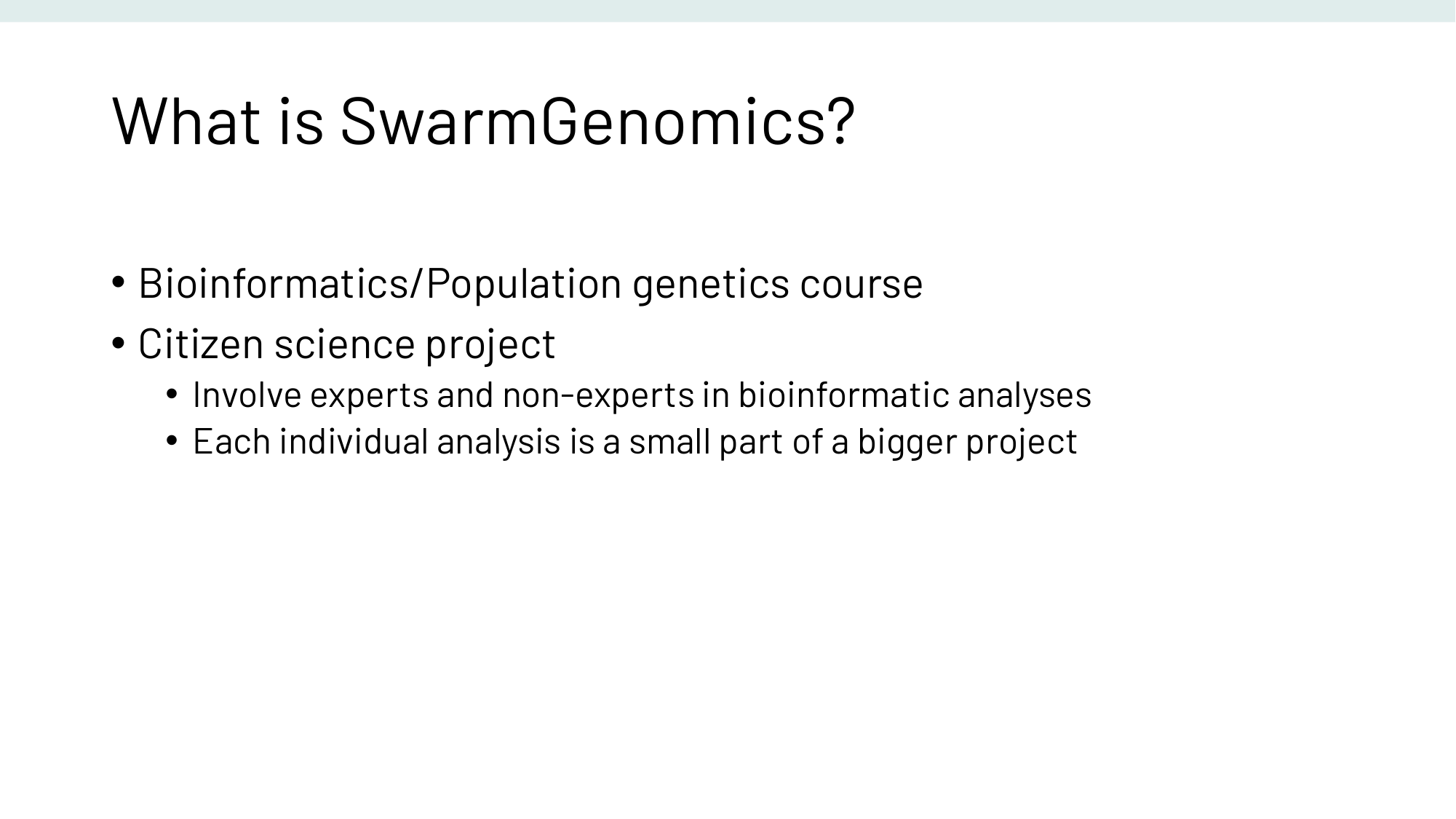

# What is SwarmGenomics?
Bioinformatics/Population genetics course
Citizen science project
Involve experts and non-experts in bioinformatic analyses
Each individual analysis is a small part of a bigger project